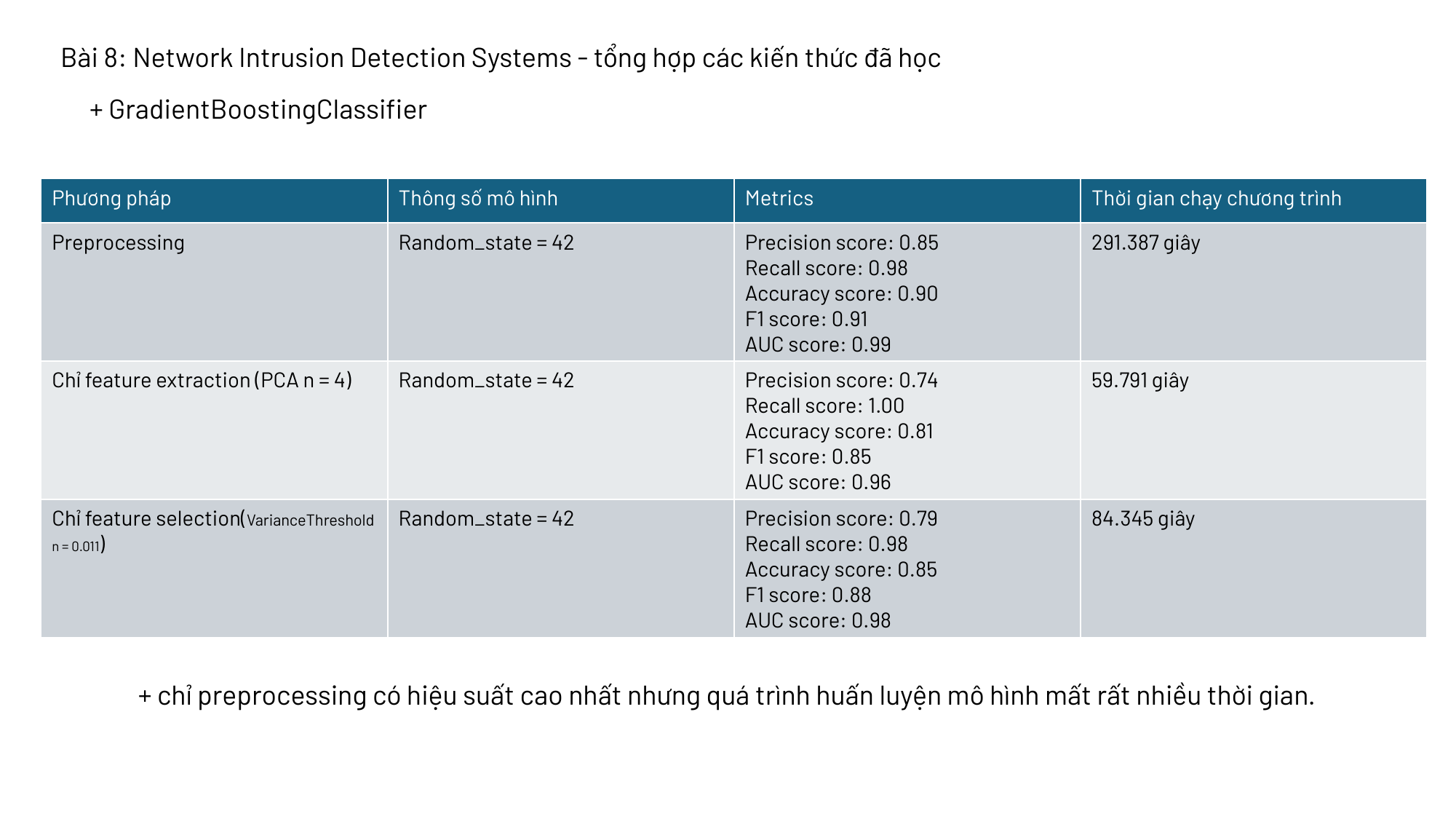

Bài 8: Network Intrusion Detection Systems - tổng hợp các kiến thức đã học
+ GradientBoostingClassifier

| Phương pháp | Thông số mô hình | Metrics | Thời gian chạy chương trình |
| --- | --- | --- | --- |
| Preprocessing | Random\_state = 42 | Precision score: 0.85 Recall score: 0.98 Accuracy score: 0.90 F1 score: 0.91 AUC score: 0.99 | 291.387 giây |
| Chỉ feature extraction (PCA n = 4) | Random\_state = 42 | Precision score: 0.74 Recall score: 1.00 Accuracy score: 0.81 F1 score: 0.85 AUC score: 0.96 | 59.791 giây |
| Chỉ feature selection(VarianceThreshold n = 0.011) | Random\_state = 42 | Precision score: 0.79 Recall score: 0.98 Accuracy score: 0.85 F1 score: 0.88 AUC score: 0.98 | 84.345 giây |
+ chỉ preprocessing có hiệu suất cao nhất nhưng quá trình huấn luyện mô hình mất rất nhiều thời gian.